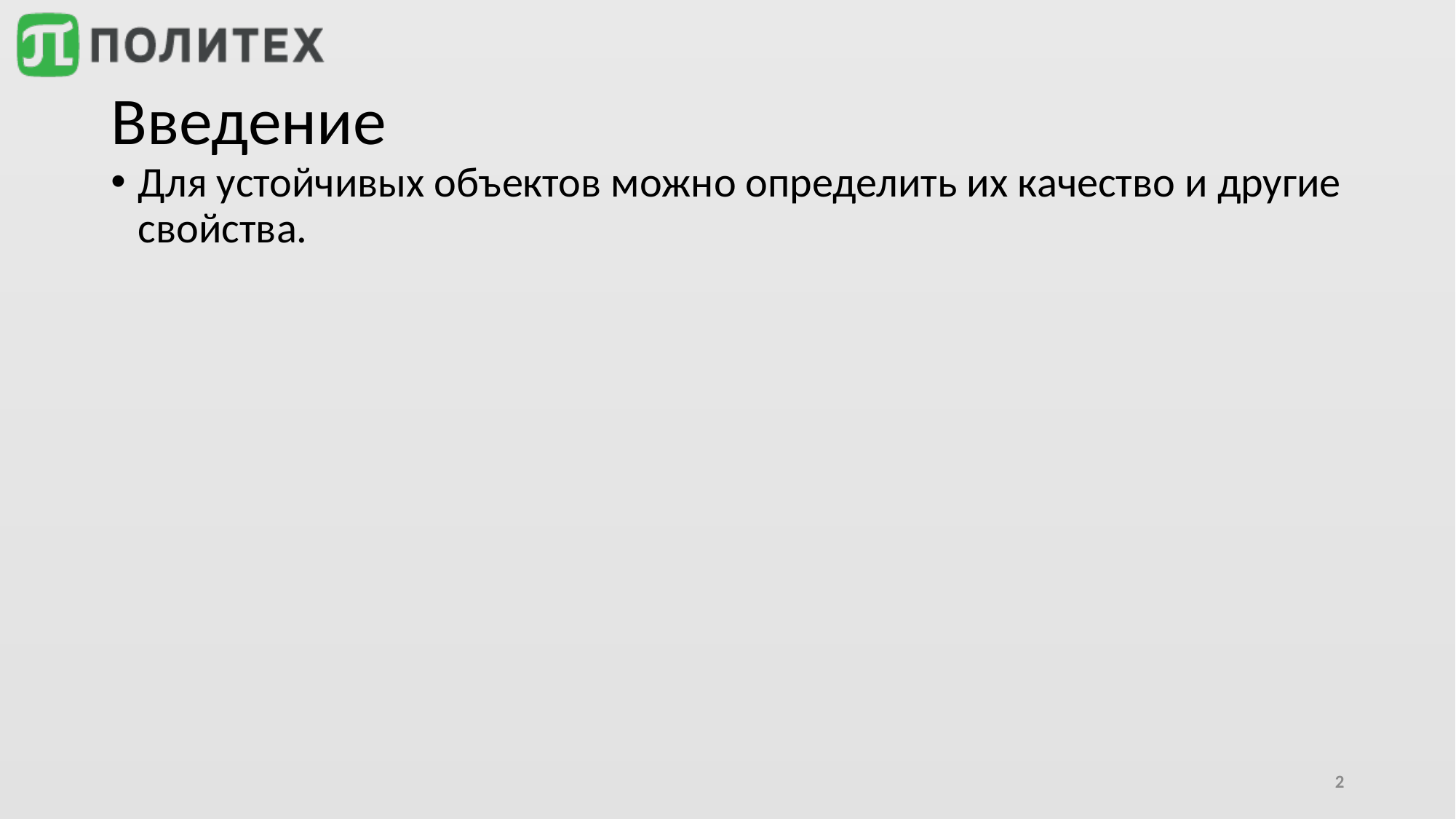

# Введение
Для устойчивых объектов можно определить их качество и другие свойства.
2